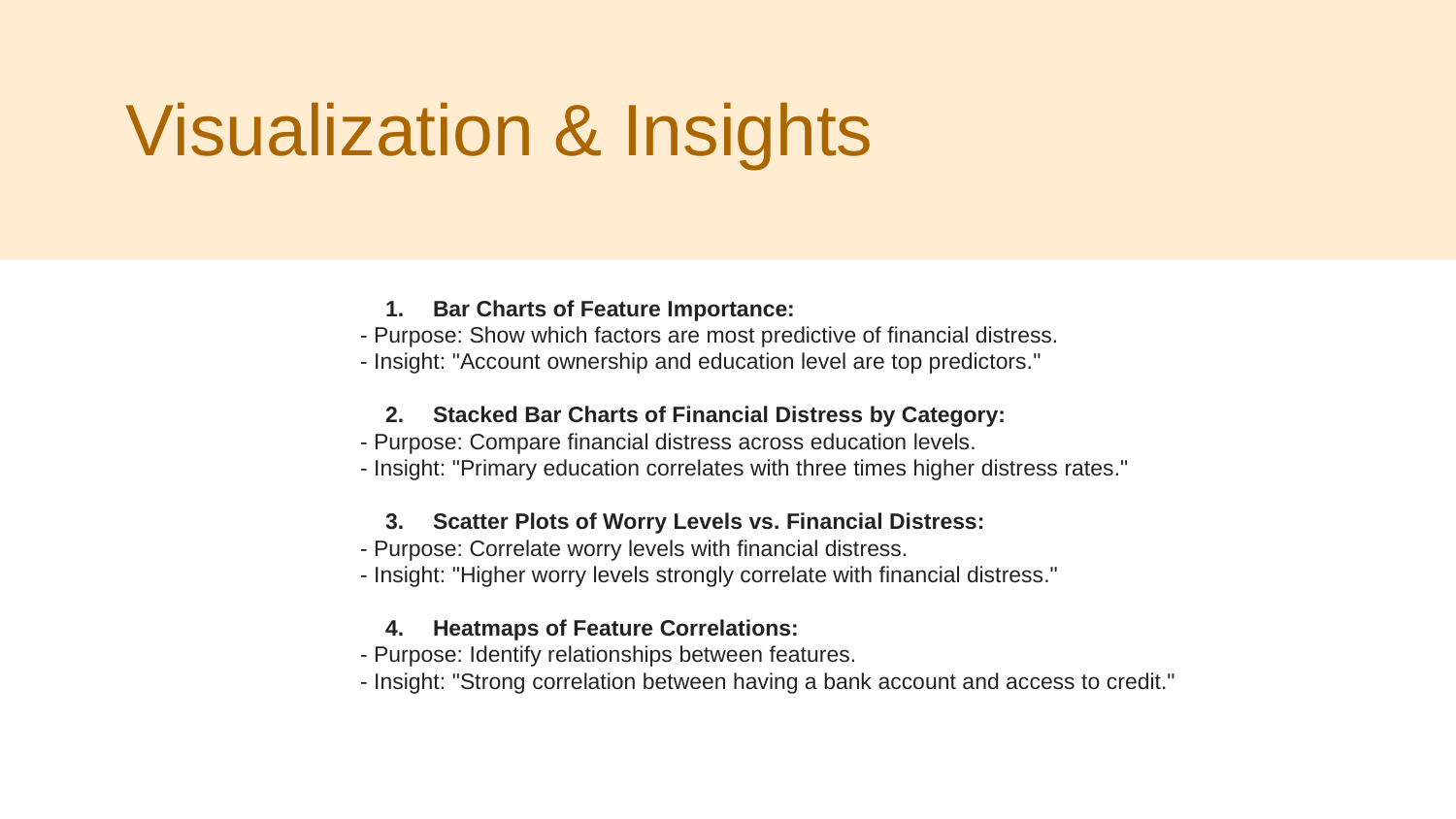

Visualization & Insights

Bar Charts of Feature Importance:
- Purpose: Show which factors are most predictive of financial distress.
- Insight: "Account ownership and education level are top predictors."

Stacked Bar Charts of Financial Distress by Category:
- Purpose: Compare financial distress across education levels.
- Insight: "Primary education correlates with three times higher distress rates."

Scatter Plots of Worry Levels vs. Financial Distress:
- Purpose: Correlate worry levels with financial distress.
- Insight: "Higher worry levels strongly correlate with financial distress."

Heatmaps of Feature Correlations:
- Purpose: Identify relationships between features.
- Insight: "Strong correlation between having a bank account and access to credit."